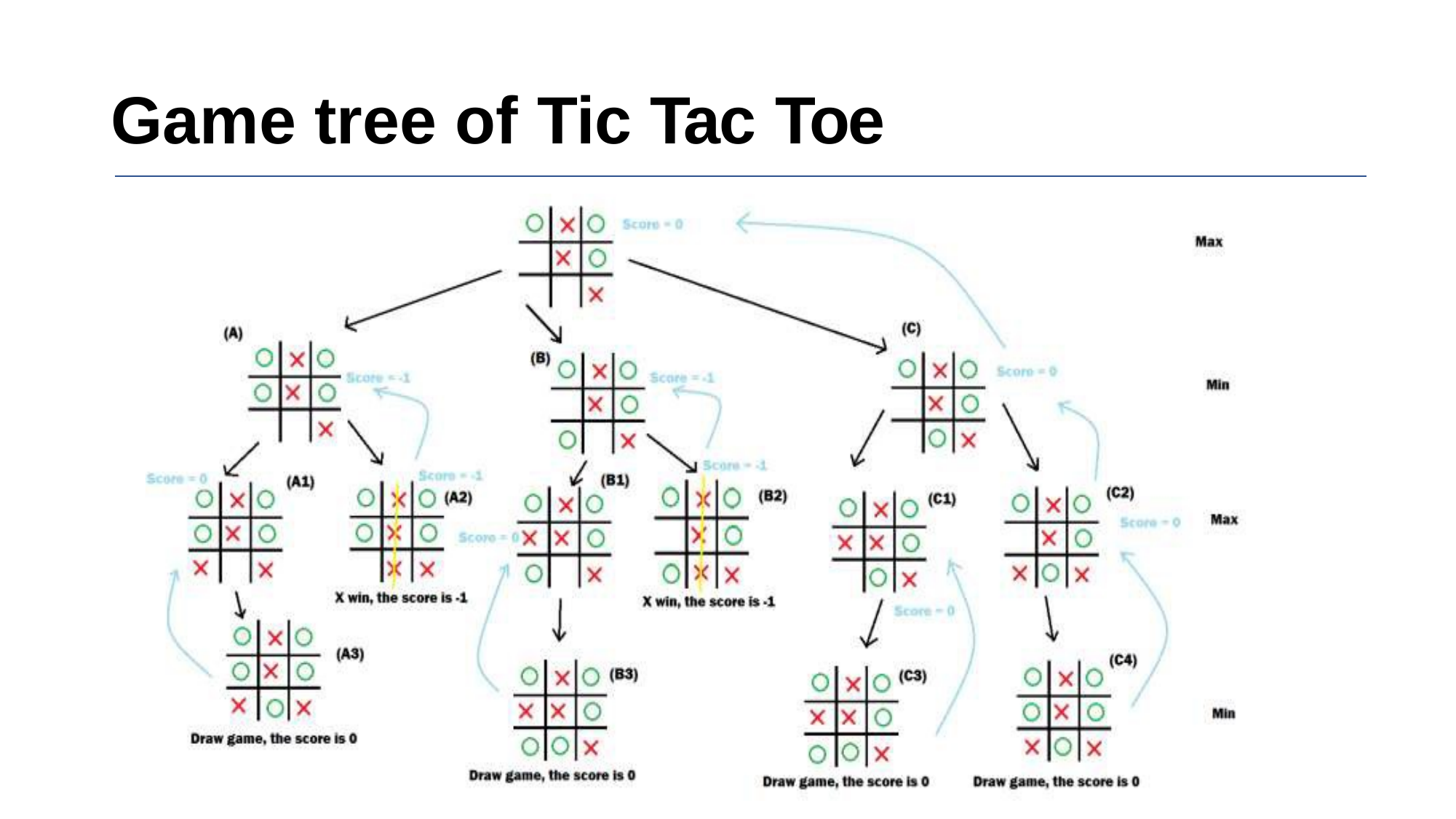

# Game tree of Tic Tac Toe